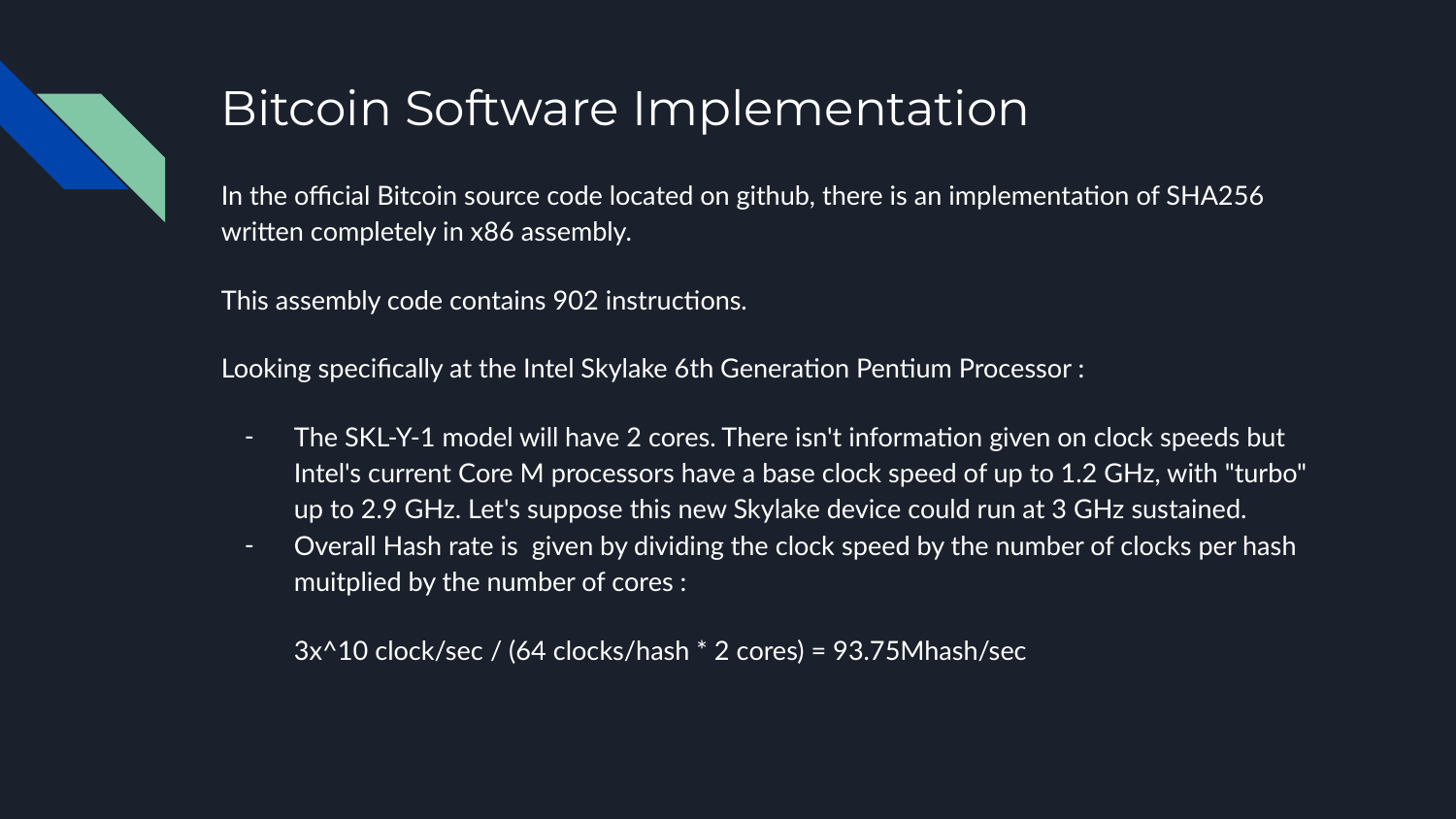

# Bitcoin Software Implementation
In the official Bitcoin source code located on github, there is an implementation of SHA256 written completely in x86 assembly.
This assembly code contains 902 instructions.
Looking specifically at the Intel Skylake 6th Generation Pentium Processor :
The SKL-Y-1 model will have 2 cores. There isn't information given on clock speeds but Intel's current Core M processors have a base clock speed of up to 1.2 GHz, with "turbo" up to 2.9 GHz. Let's suppose this new Skylake device could run at 3 GHz sustained.
Overall Hash rate is  given by dividing the clock speed by the number of clocks per hash muitplied by the number of cores :
3x^10 clock/sec / (64 clocks/hash * 2 cores) = 93.75Mhash/sec